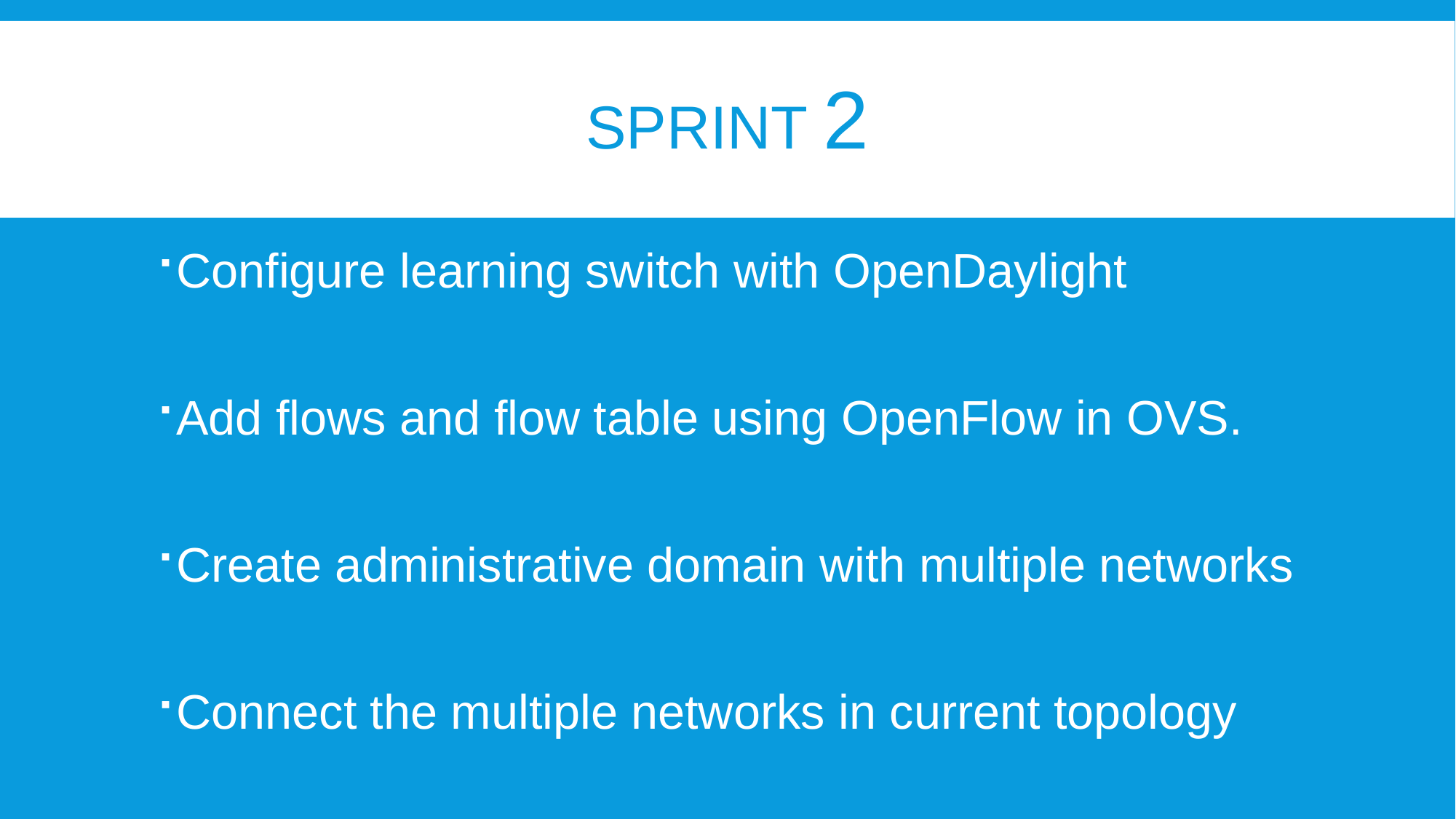

# SPRINT 2
Configure learning switch with OpenDaylight

Add flows and flow table using OpenFlow in OVS.

Create administrative domain with multiple networks

Connect the multiple networks in current topology